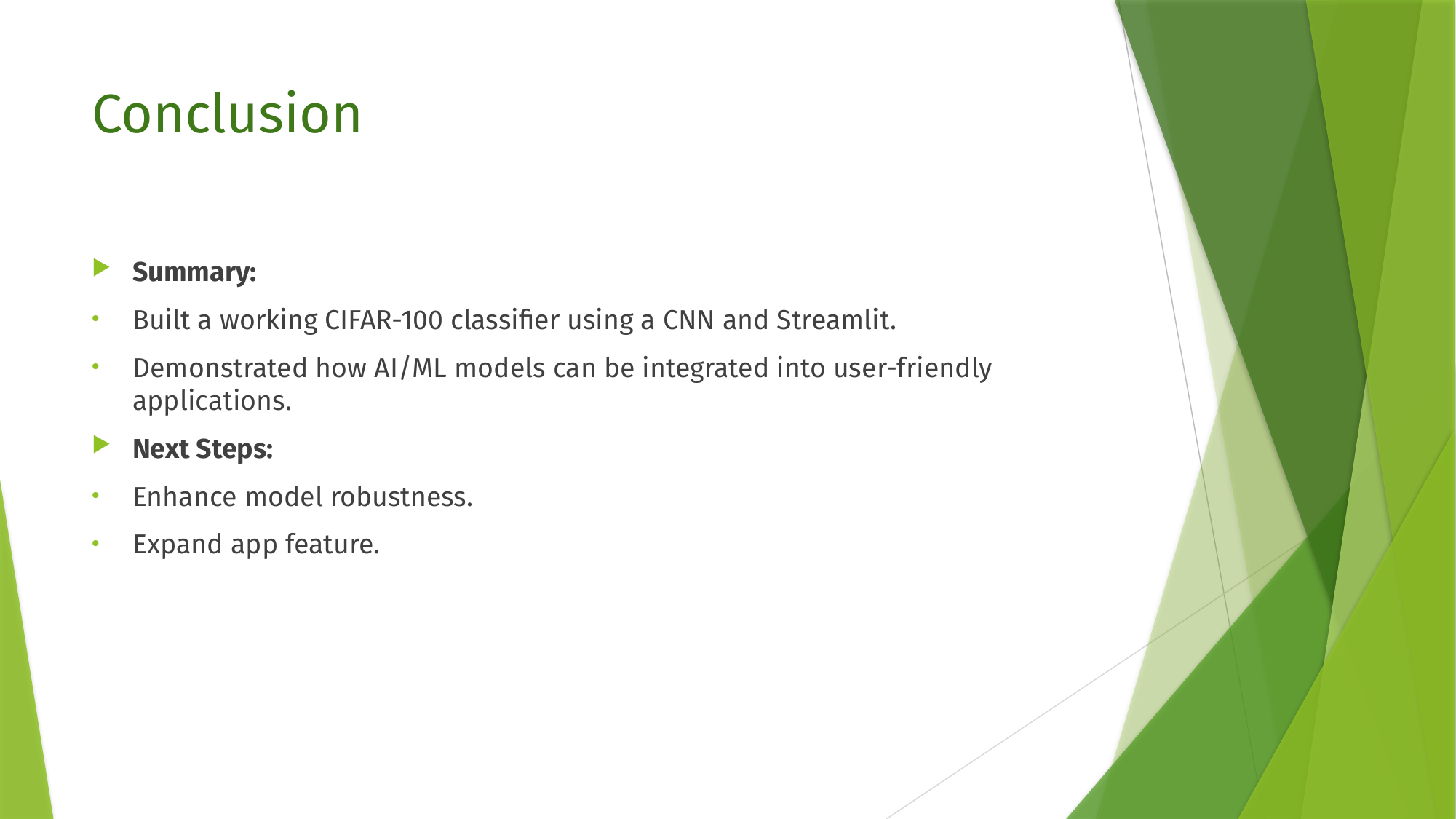

# Conclusion
Summary:
Built a working CIFAR-100 classifier using a CNN and Streamlit.
Demonstrated how AI/ML models can be integrated into user-friendly applications.
Next Steps:
Enhance model robustness.
Expand app feature.